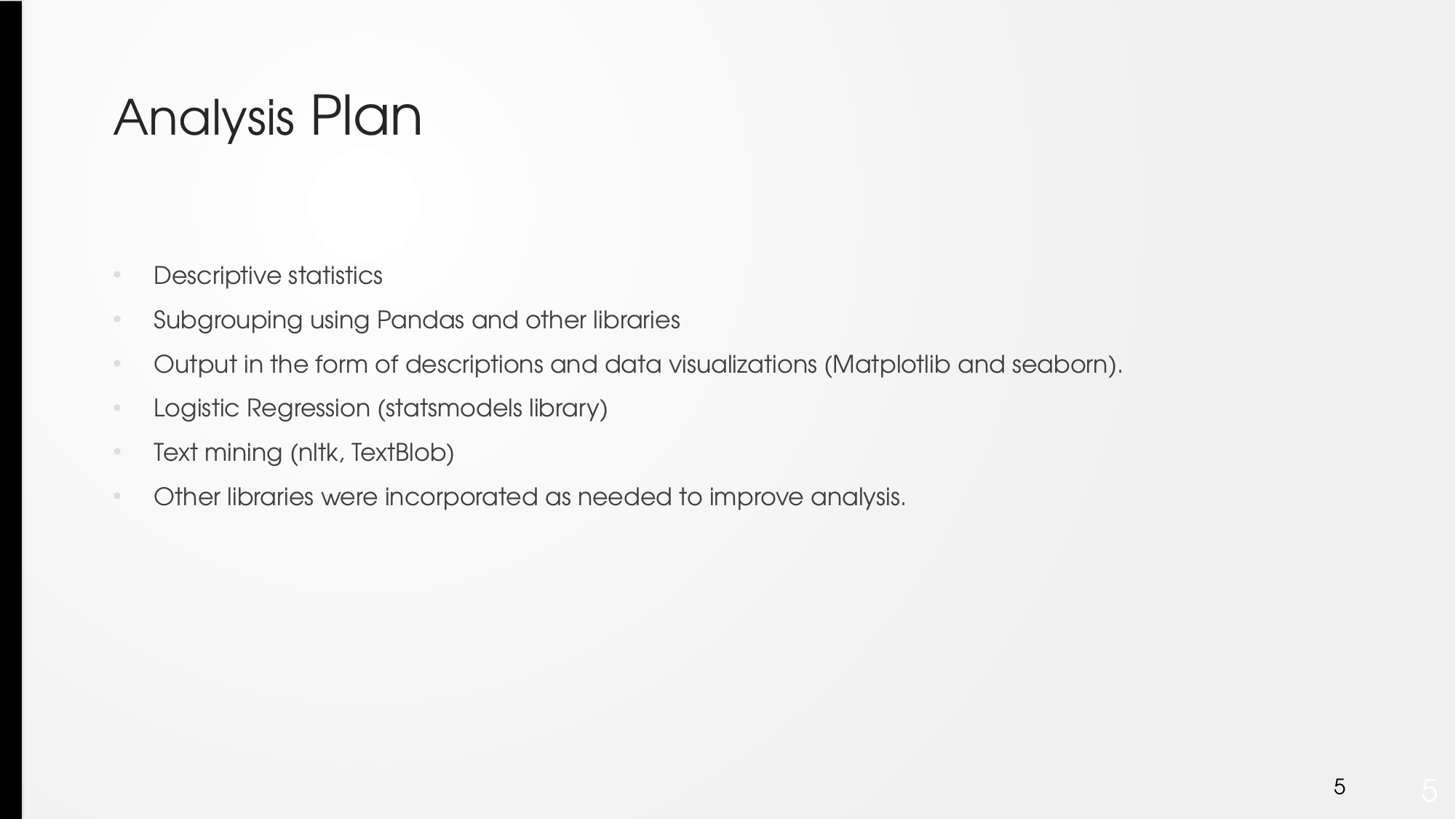

# Analysis Plan
Descriptive statistics
Subgrouping using Pandas and other libraries
Output in the form of descriptions and data visualizations (Matplotlib and seaborn).
Logistic Regression (statsmodels library)
Text mining (nltk, TextBlob)
Other libraries were incorporated as needed to improve analysis.
5
5